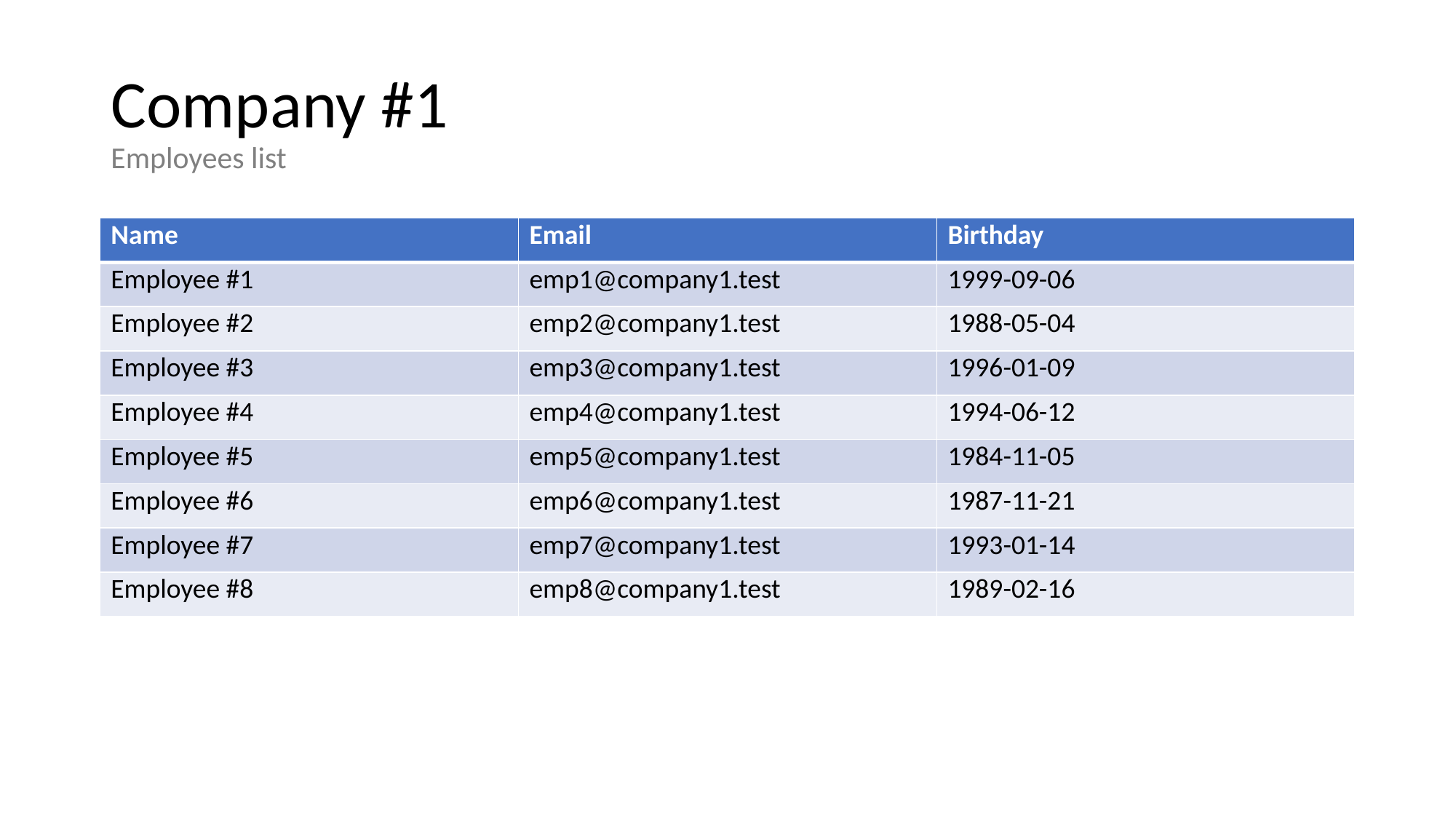

# Company #1 Employees list
| Name | Email | Birthday |
| --- | --- | --- |
| Employee #1 | emp1@company1.test | 1999-09-06 |
| Employee #2 | emp2@company1.test | 1988-05-04 |
| Employee #3 | emp3@company1.test | 1996-01-09 |
| Employee #4 | emp4@company1.test | 1994-06-12 |
| Employee #5 | emp5@company1.test | 1984-11-05 |
| Employee #6 | emp6@company1.test | 1987-11-21 |
| Employee #7 | emp7@company1.test | 1993-01-14 |
| Employee #8 | emp8@company1.test | 1989-02-16 |